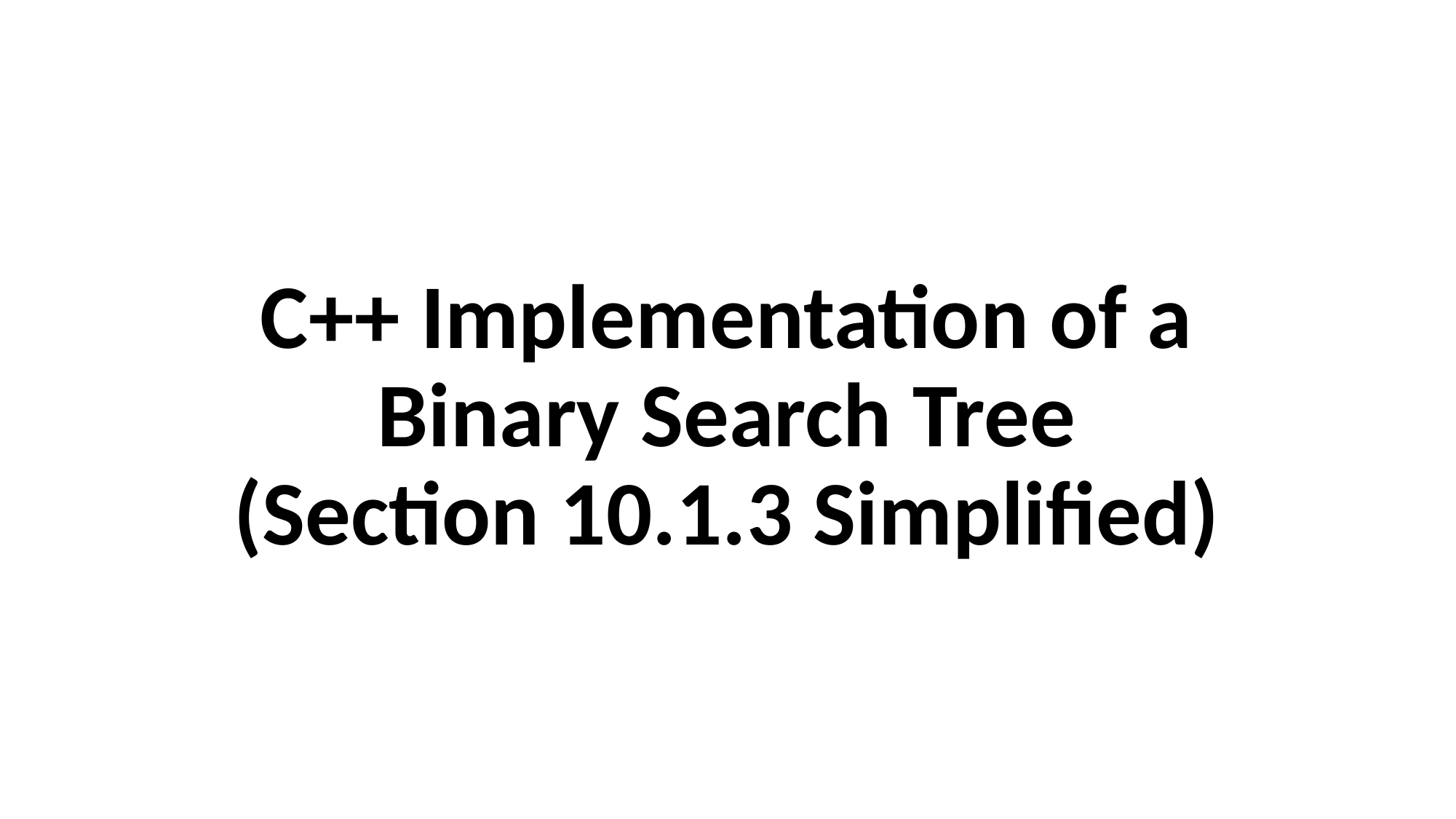

# C++ Implementation of a Binary Search Tree (Section 10.1.3 Simplified)